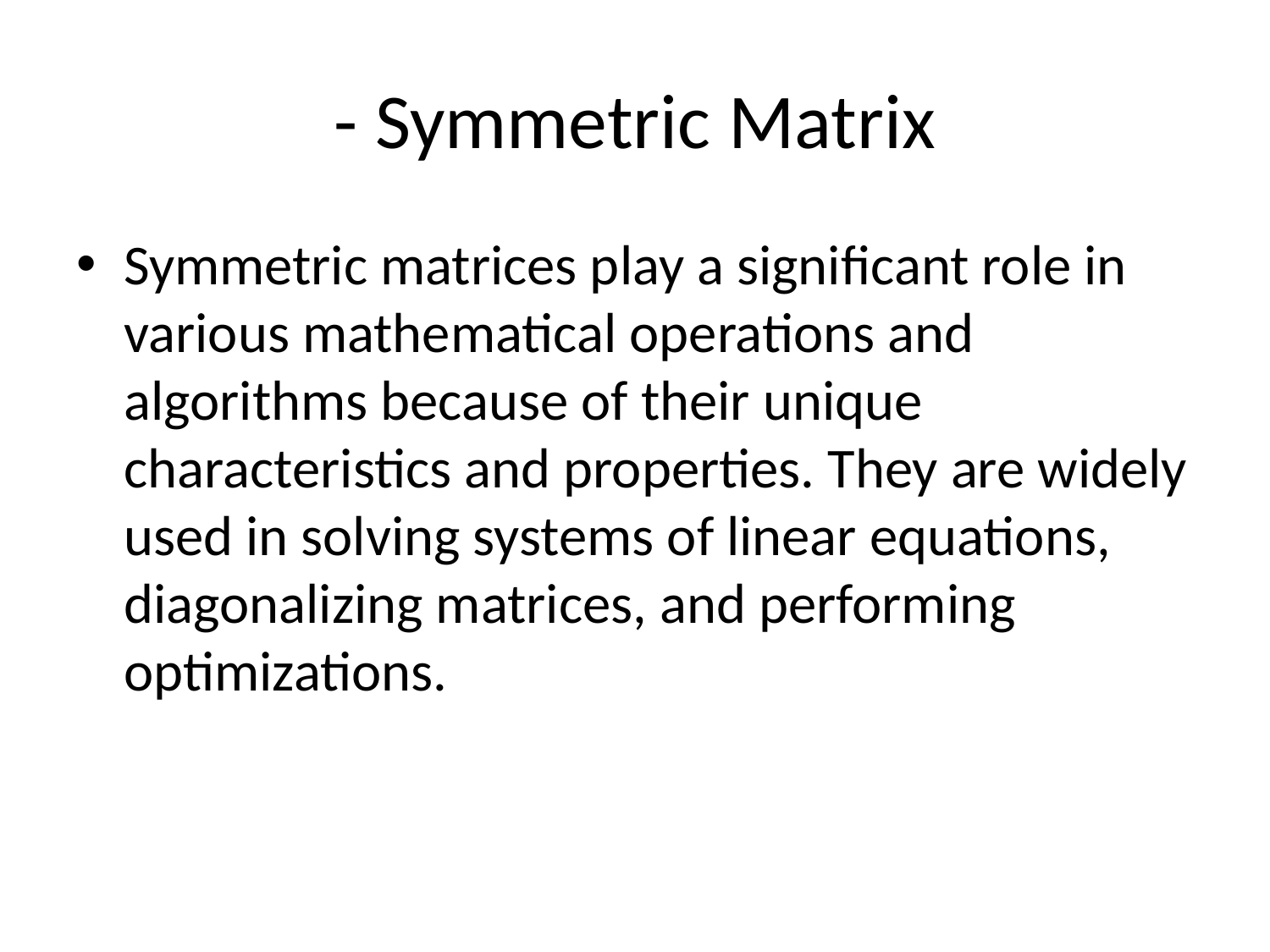

# - Symmetric Matrix
Symmetric matrices play a significant role in various mathematical operations and algorithms because of their unique characteristics and properties. They are widely used in solving systems of linear equations, diagonalizing matrices, and performing optimizations.